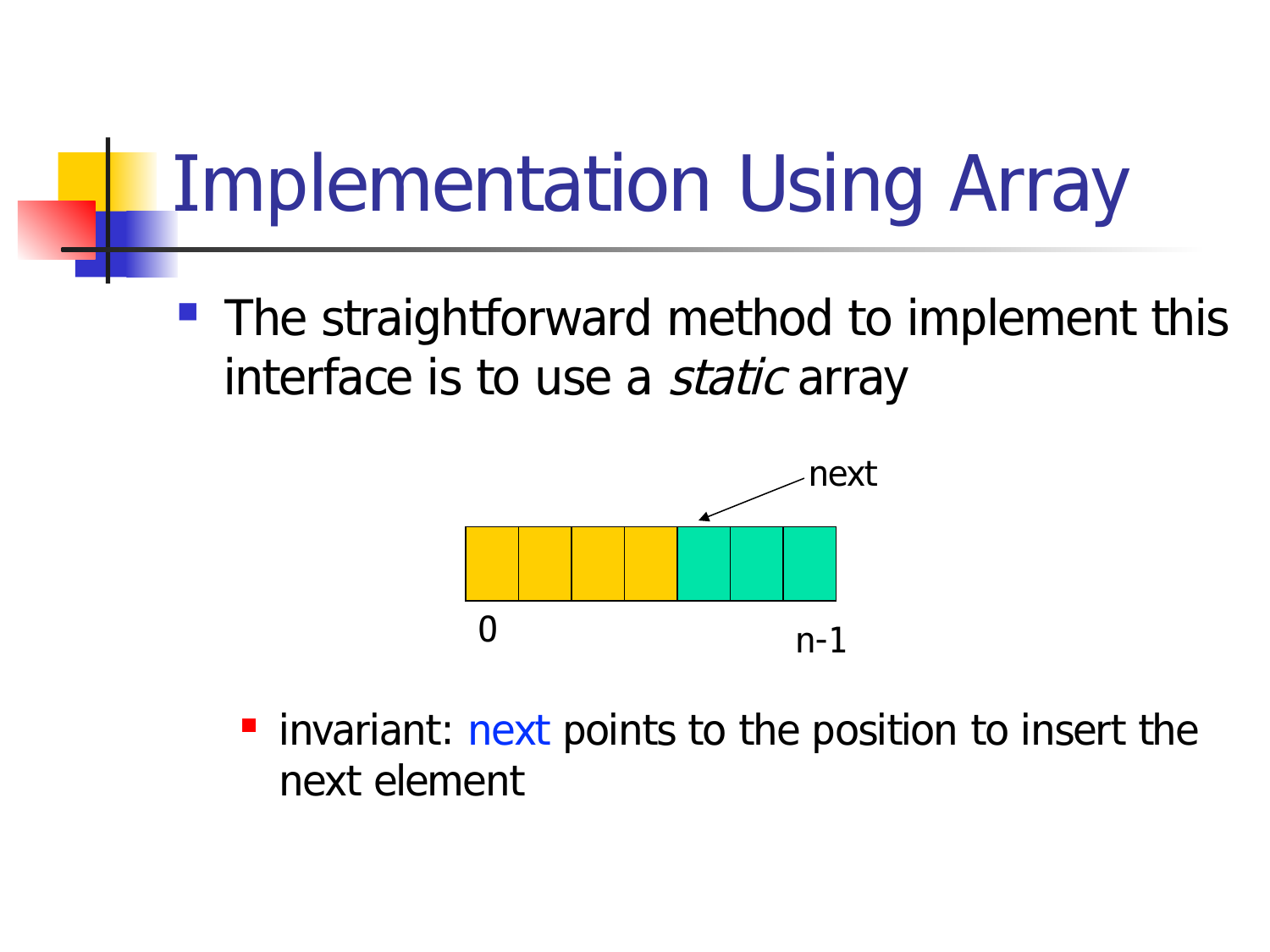

# Implementation Using Array
The straightforward method to implement this interface is to use a static array

invariant: next points to the position to insert the next element
next

0
n-1